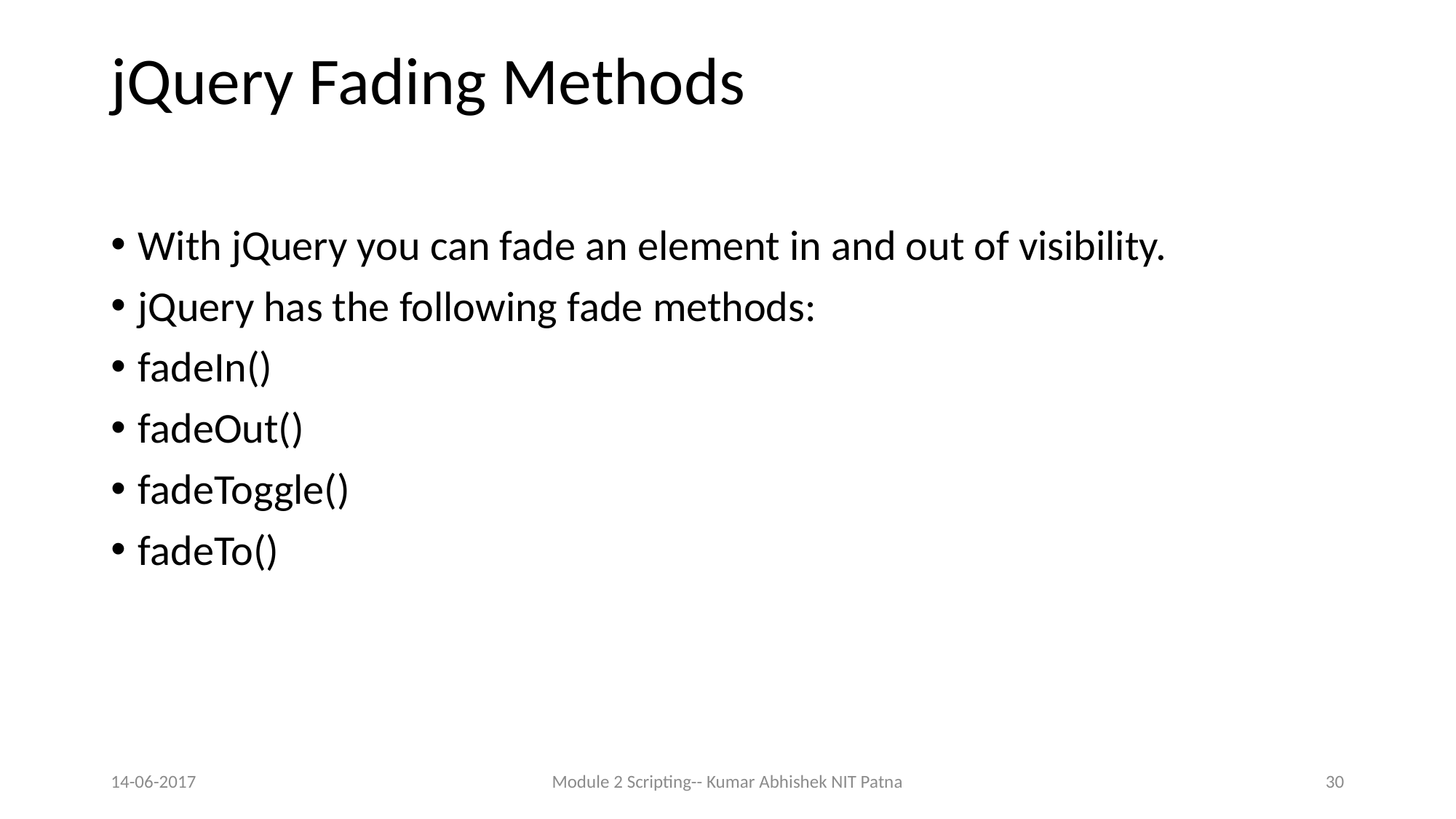

# jQuery Fading Methods
With jQuery you can fade an element in and out of visibility.
jQuery has the following fade methods:
fadeIn()
fadeOut()
fadeToggle()
fadeTo()

14-06-2017
Module 2 Scripting-- Kumar Abhishek NIT Patna
30